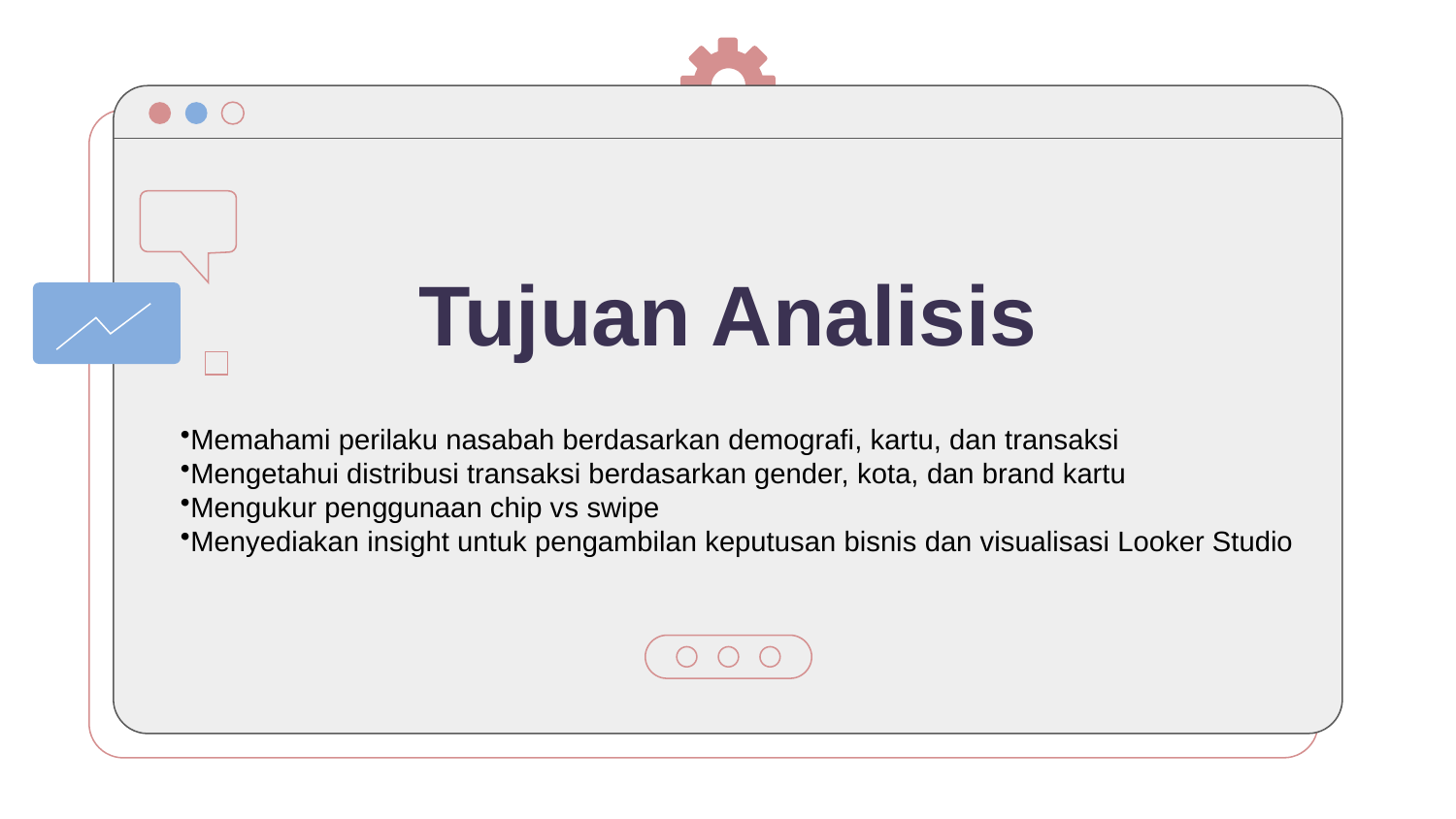

# Tujuan Analisis

Memahami perilaku nasabah berdasarkan demografi, kartu, dan transaksi
Mengetahui distribusi transaksi berdasarkan gender, kota, dan brand kartu
Mengukur penggunaan chip vs swipe
Menyediakan insight untuk pengambilan keputusan bisnis dan visualisasi Looker Studio